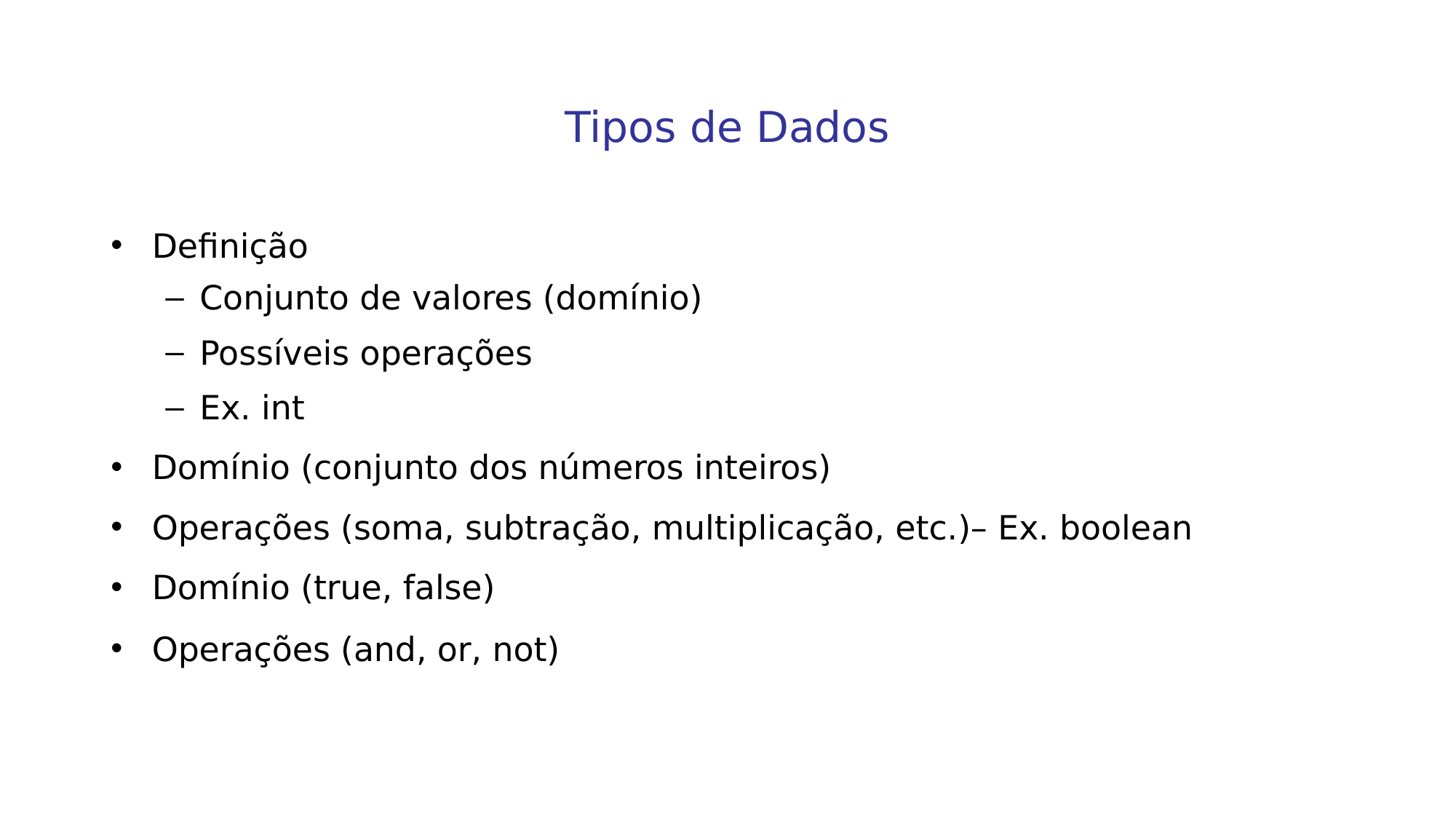

# Tipos de Dados
Definição
Conjunto de valores (domínio)
Possíveis operações
Ex. int
Domínio (conjunto dos números inteiros)
Operações (soma, subtração, multiplicação, etc.)– Ex. boolean
Domínio (true, false)
Operações (and, or, not)